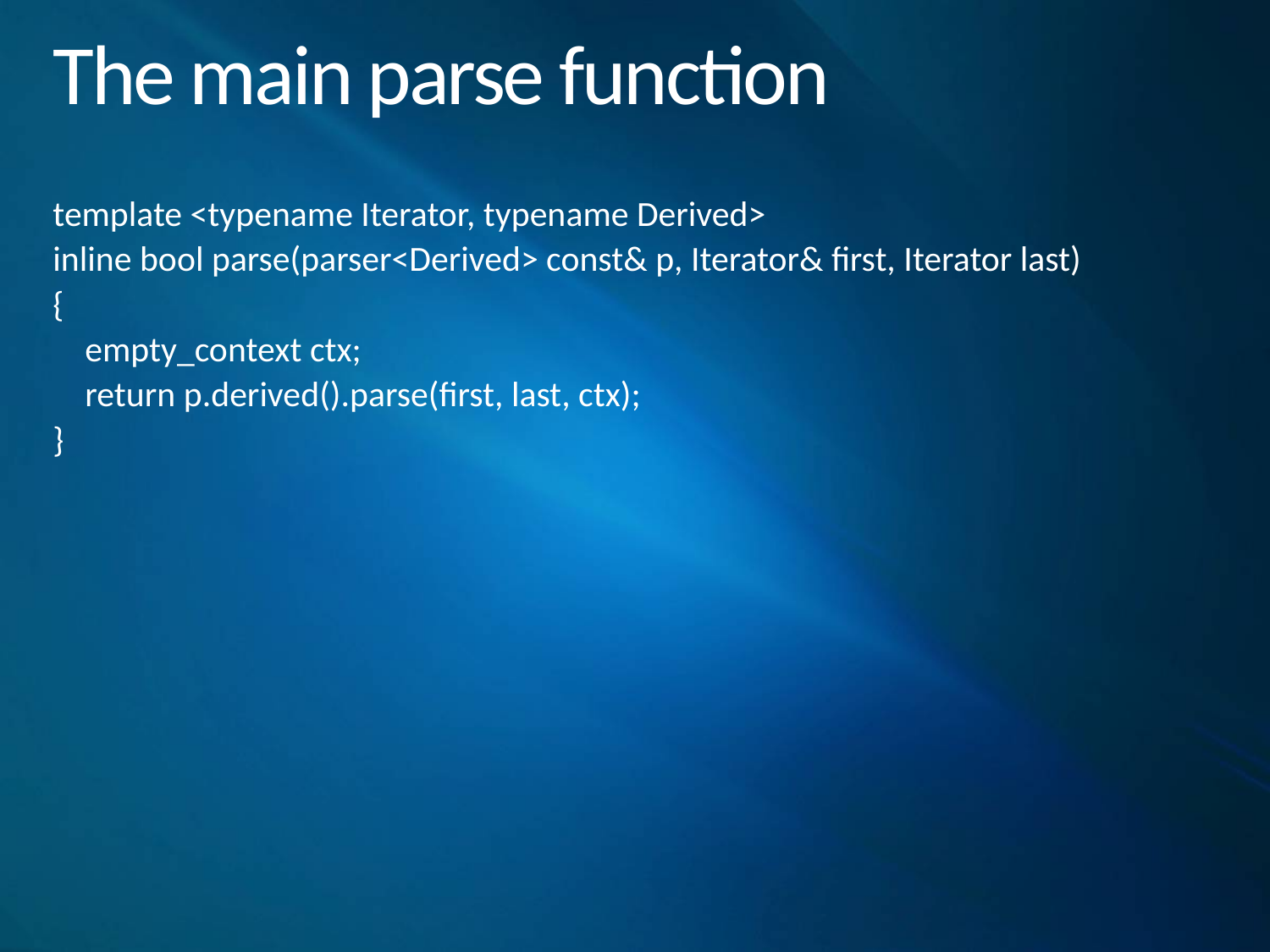

# The main parse function
template <typename Iterator, typename Derived>
inline bool parse(parser<Derived> const& p, Iterator& first, Iterator last)
{
    empty_context ctx;
    return p.derived().parse(first, last, ctx);
}